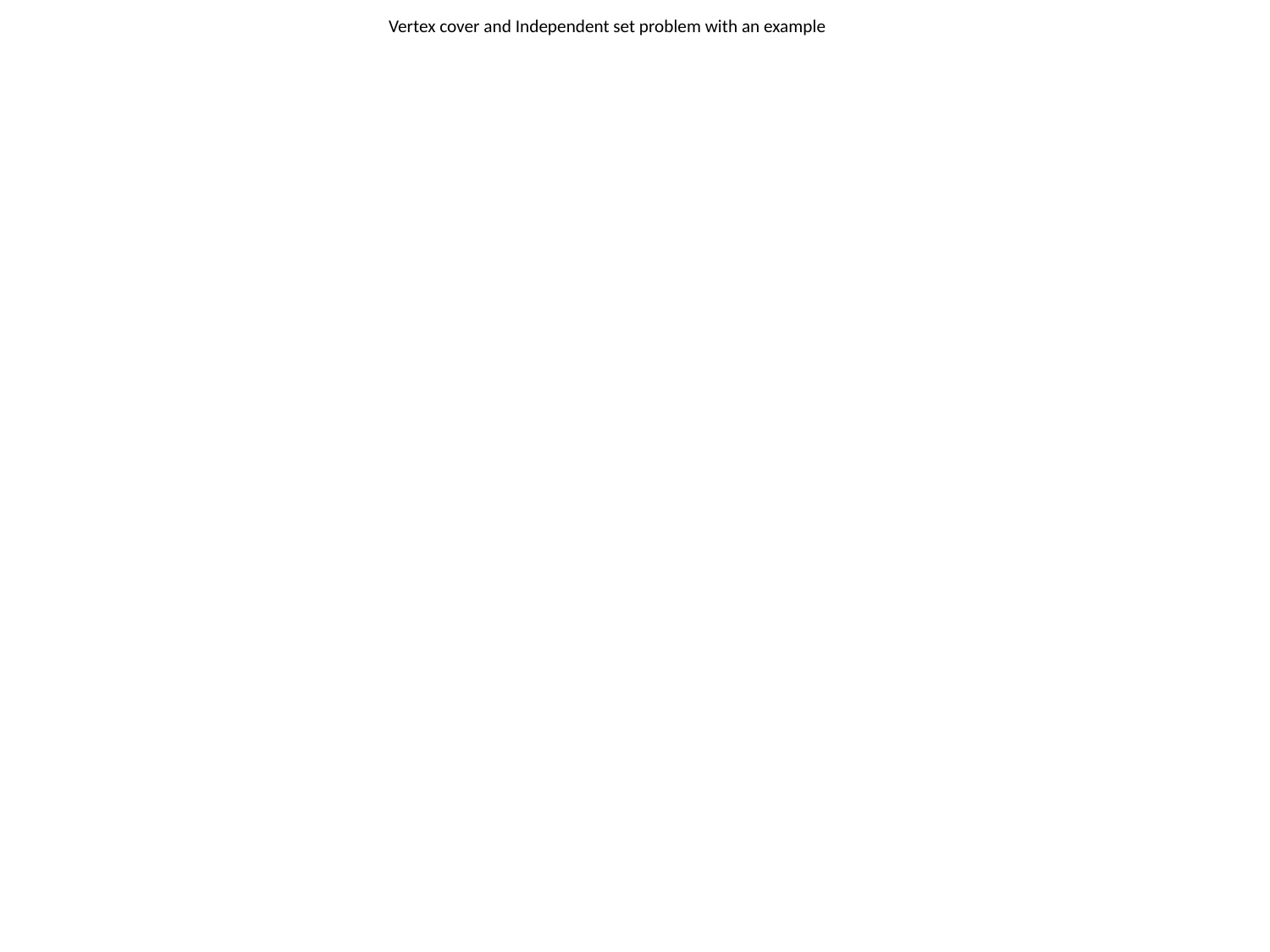

# Vertex cover and Independent set problem with an example